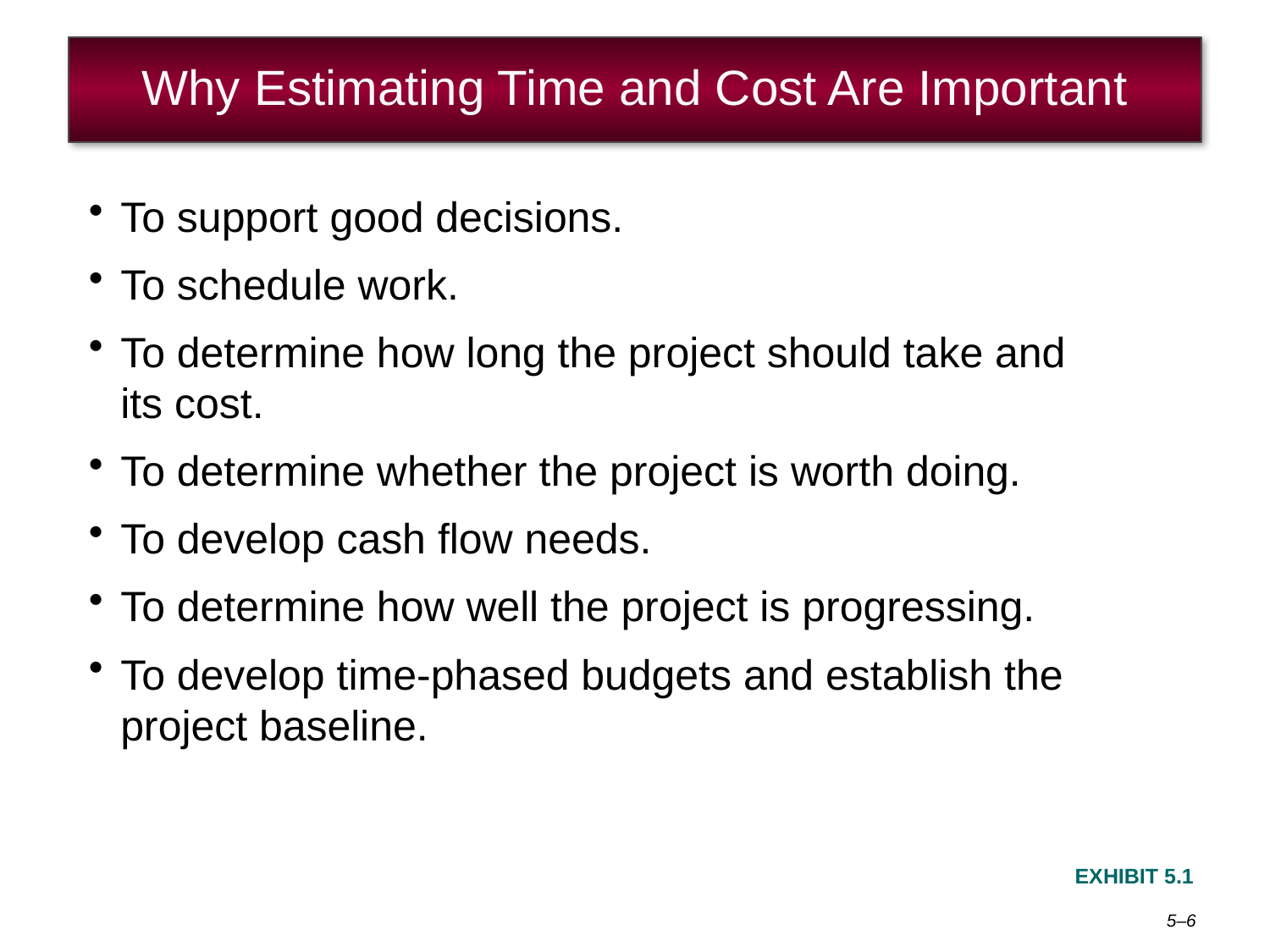

# Why Estimating Time and Cost Are Important
To support good decisions.
To schedule work.
To determine how long the project should take and its cost.
To determine whether the project is worth doing.
To develop cash flow needs.
To determine how well the project is progressing.
To develop time-phased budgets and establish the project baseline.
EXHIBIT 5.1
5–6